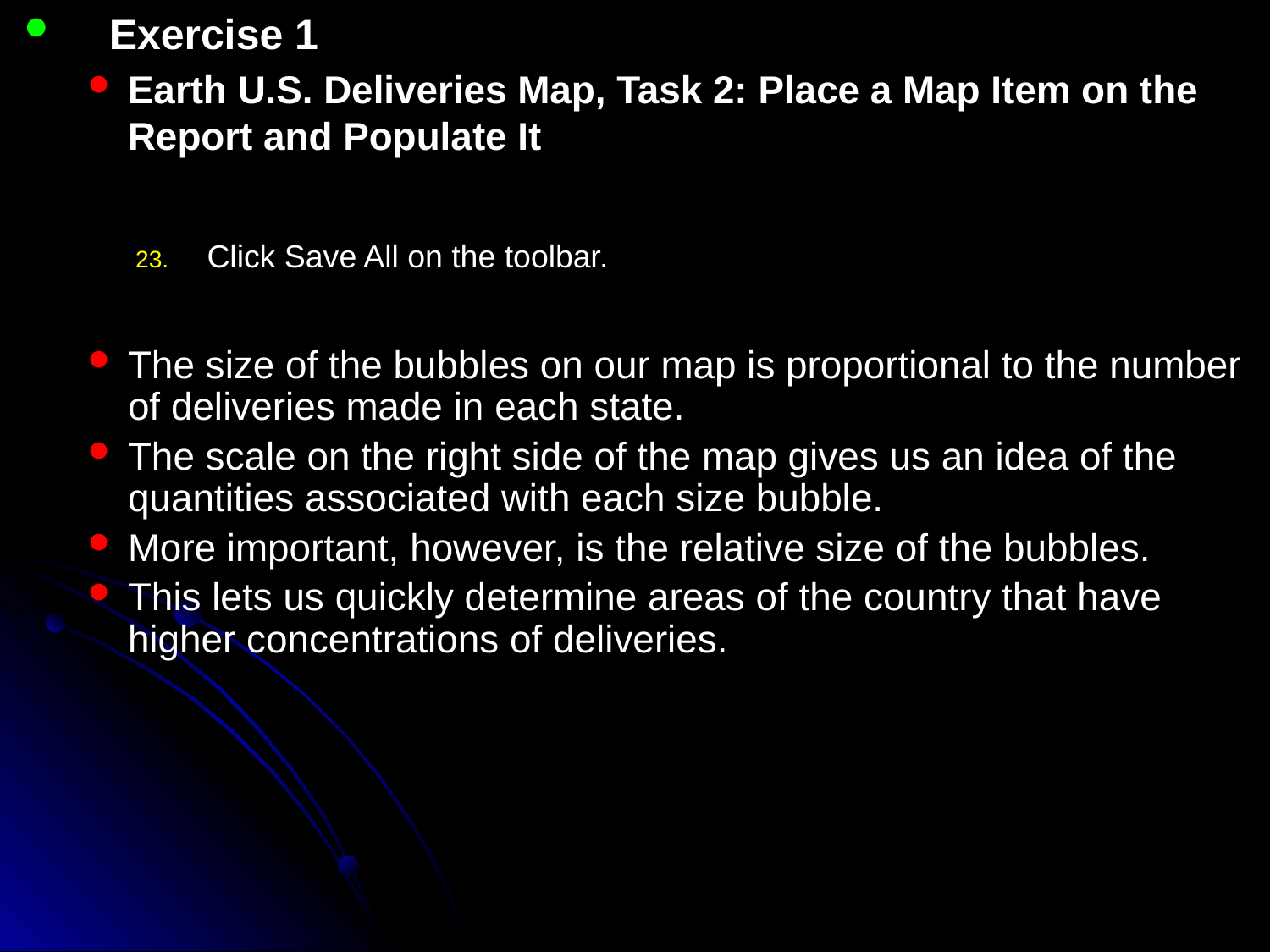

Exercise 1
Earth U.S. Deliveries Map, Task 2: Place a Map Item on the Report and Populate It

Click Save All on the toolbar.

The size of the bubbles on our map is proportional to the number of deliveries made in each state.
The scale on the right side of the map gives us an idea of the quantities associated with each size bubble.
More important, however, is the relative size of the bubbles.
This lets us quickly determine areas of the country that have higher concentrations of deliveries.